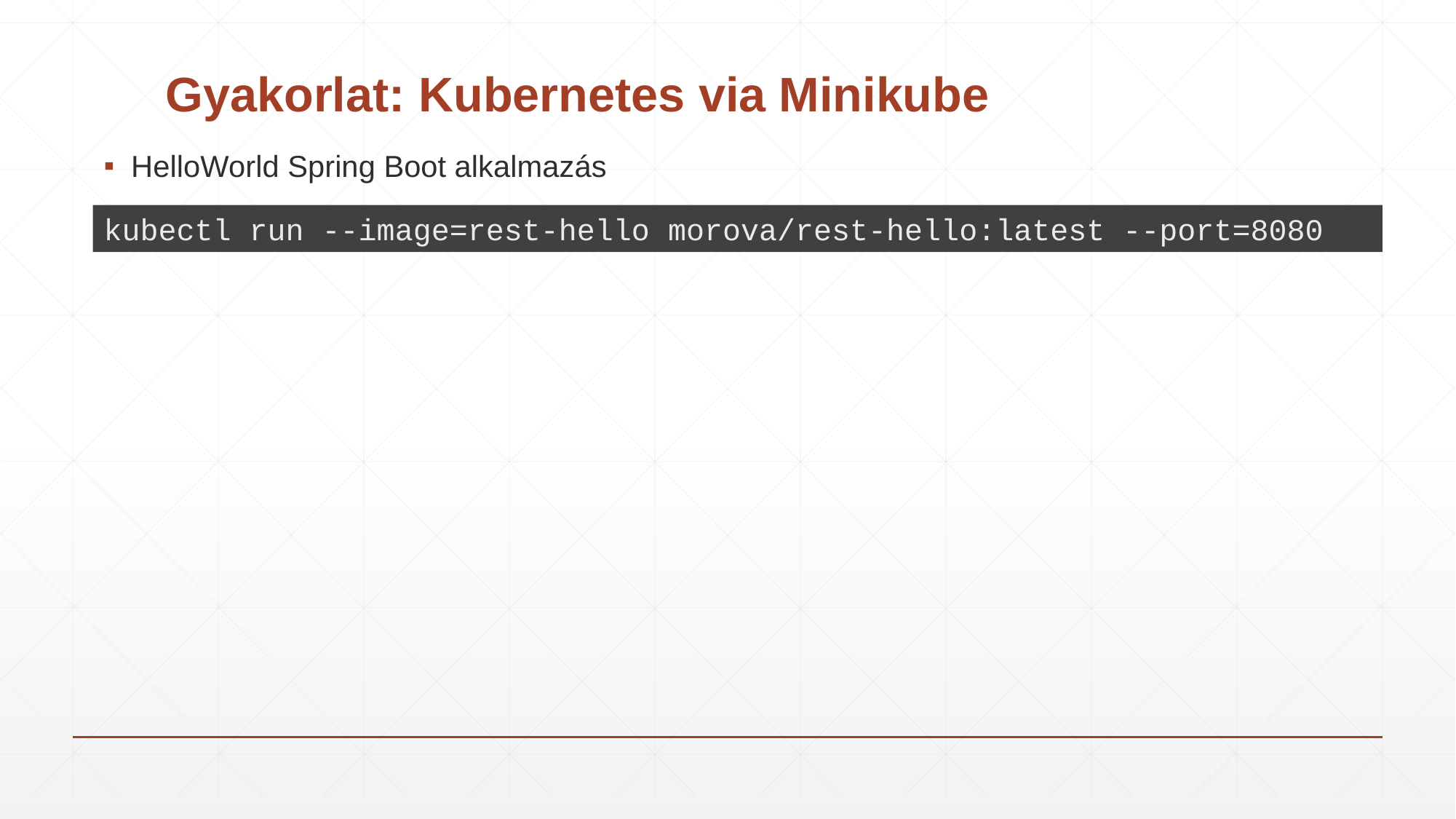

# Gyakorlat: Kubernetes via Minikube
HelloWorld Spring Boot alkalmazás
kubectl run --image=rest-hello morova/rest-hello:latest --port=8080